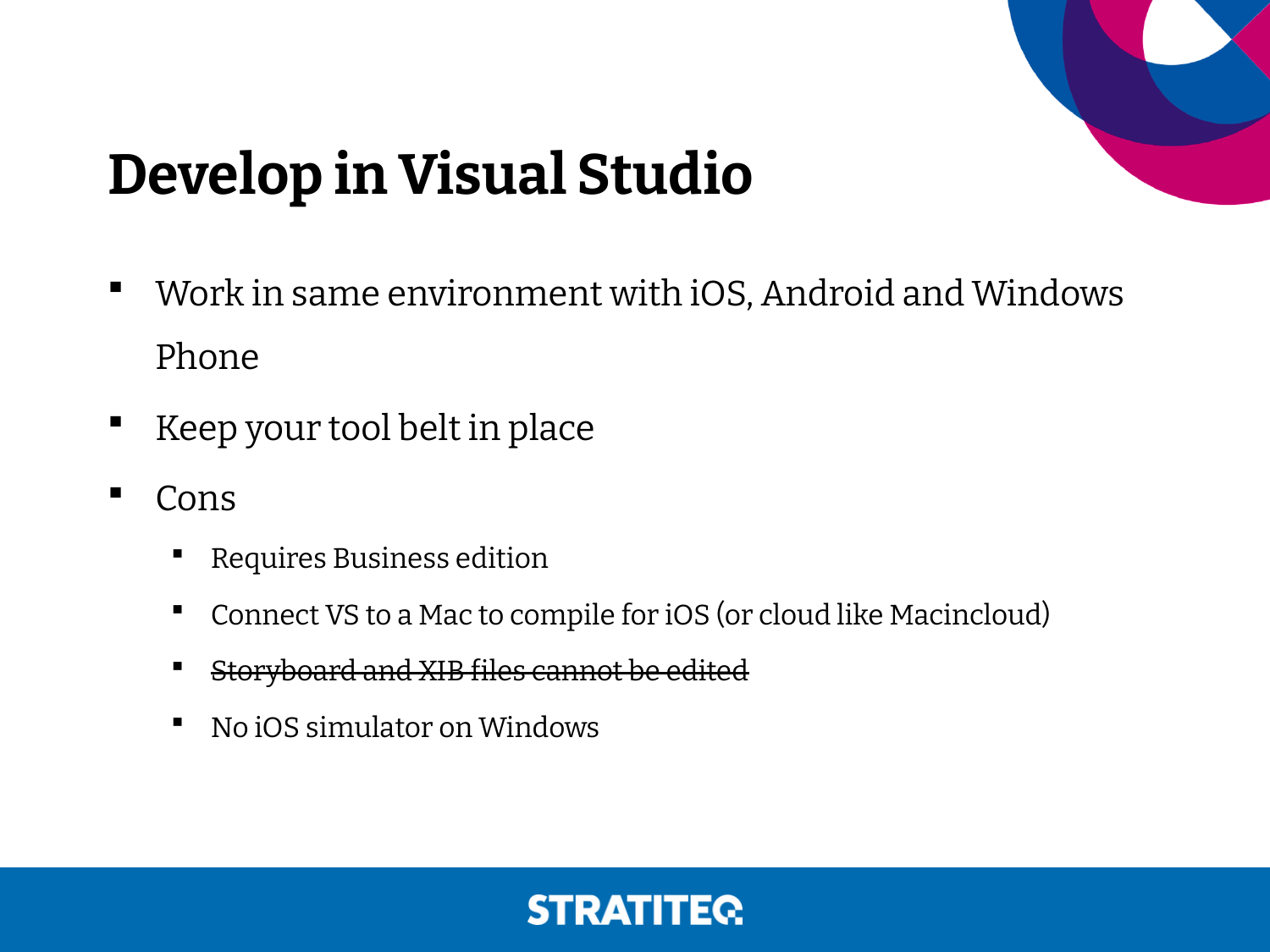

# Develop in Visual Studio
Work in same environment with iOS, Android and Windows Phone
Keep your tool belt in place
Cons
Requires Business edition
Connect VS to a Mac to compile for iOS (or cloud like Macincloud)
Storyboard and XIB files cannot be edited
No iOS simulator on Windows